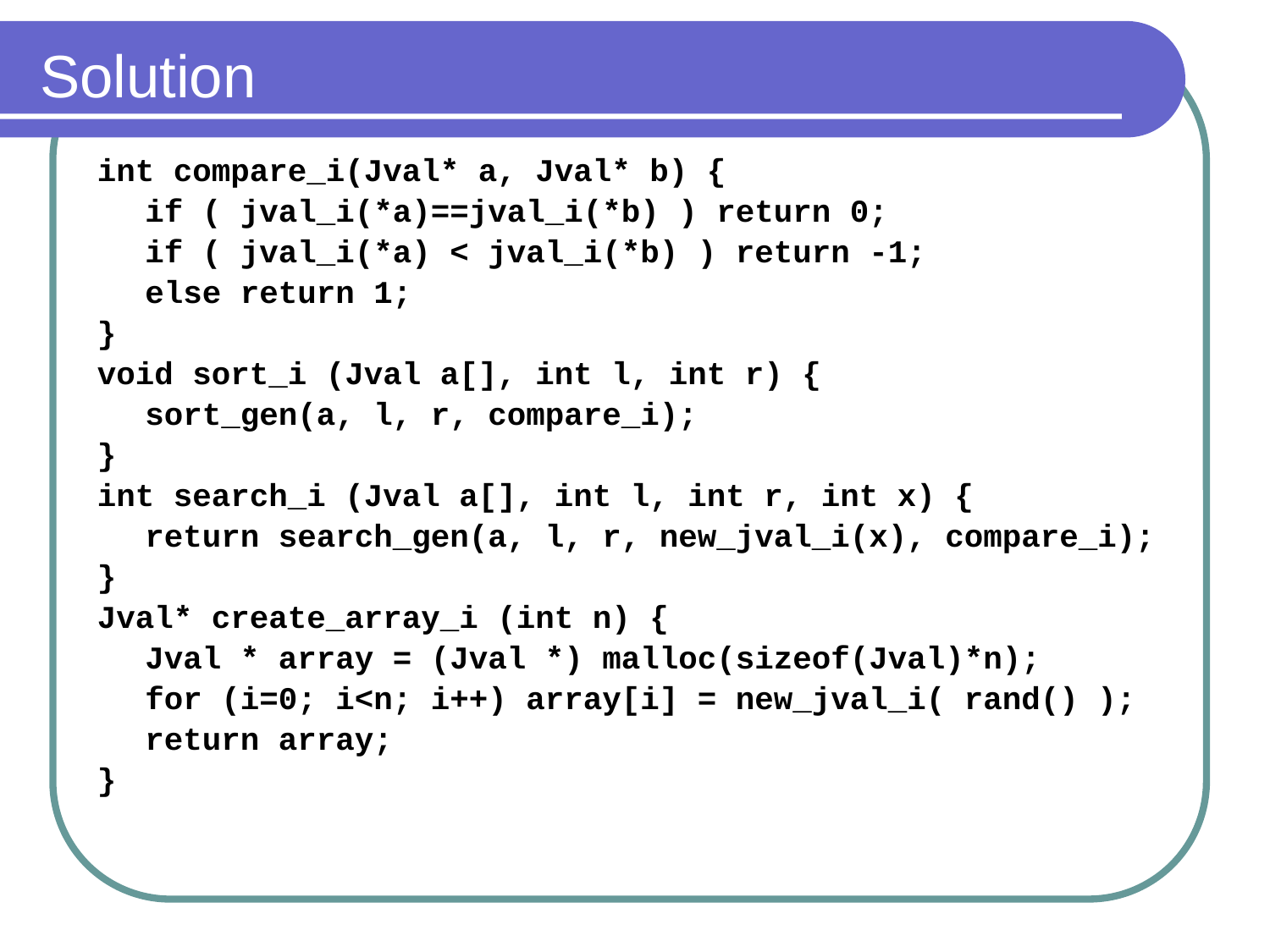

# Solution
int compare_i(Jval* a, Jval* b) {
	if ( jval_i(*a)==jval_i(*b) ) return 0;
	if ( jval_i(*a) < jval_i(*b) ) return -1;
	else return 1;
}
void sort_i (Jval a[], int l, int r) {
	sort_gen(a, l, r, compare_i);
}
int search_i (Jval a[], int l, int r, int x) {
	return search_gen(a, l, r, new_jval_i(x), compare_i);
}
Jval* create_array_i (int n) {
	Jval * array = (Jval *) malloc(sizeof(Jval)*n);
	for (i=0; i<n; i++) array[i] = new_jval_i( rand() );
	return array;
}